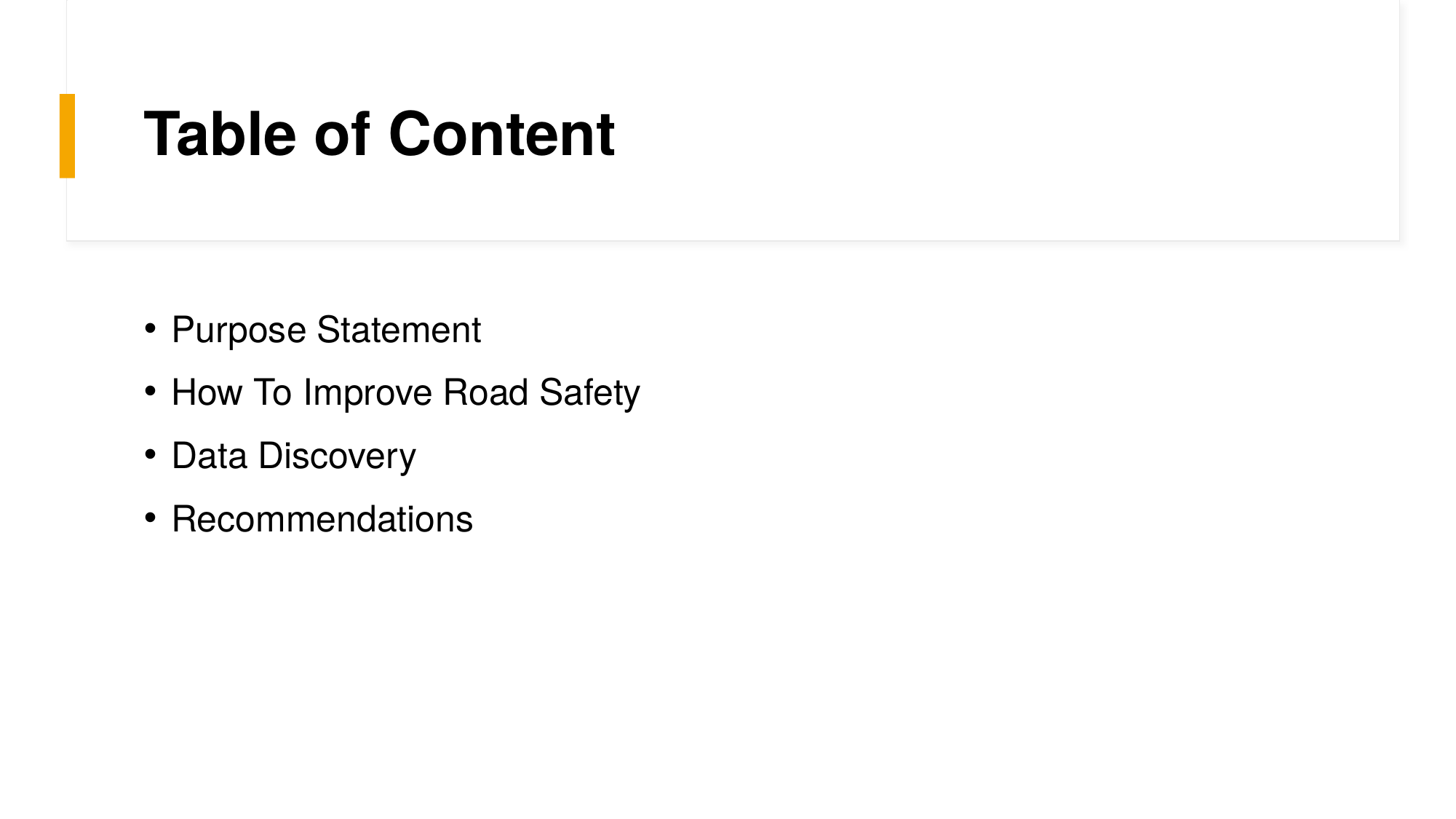

# Table of Content
Purpose Statement
How To Improve Road Safety
Data Discovery
Recommendations